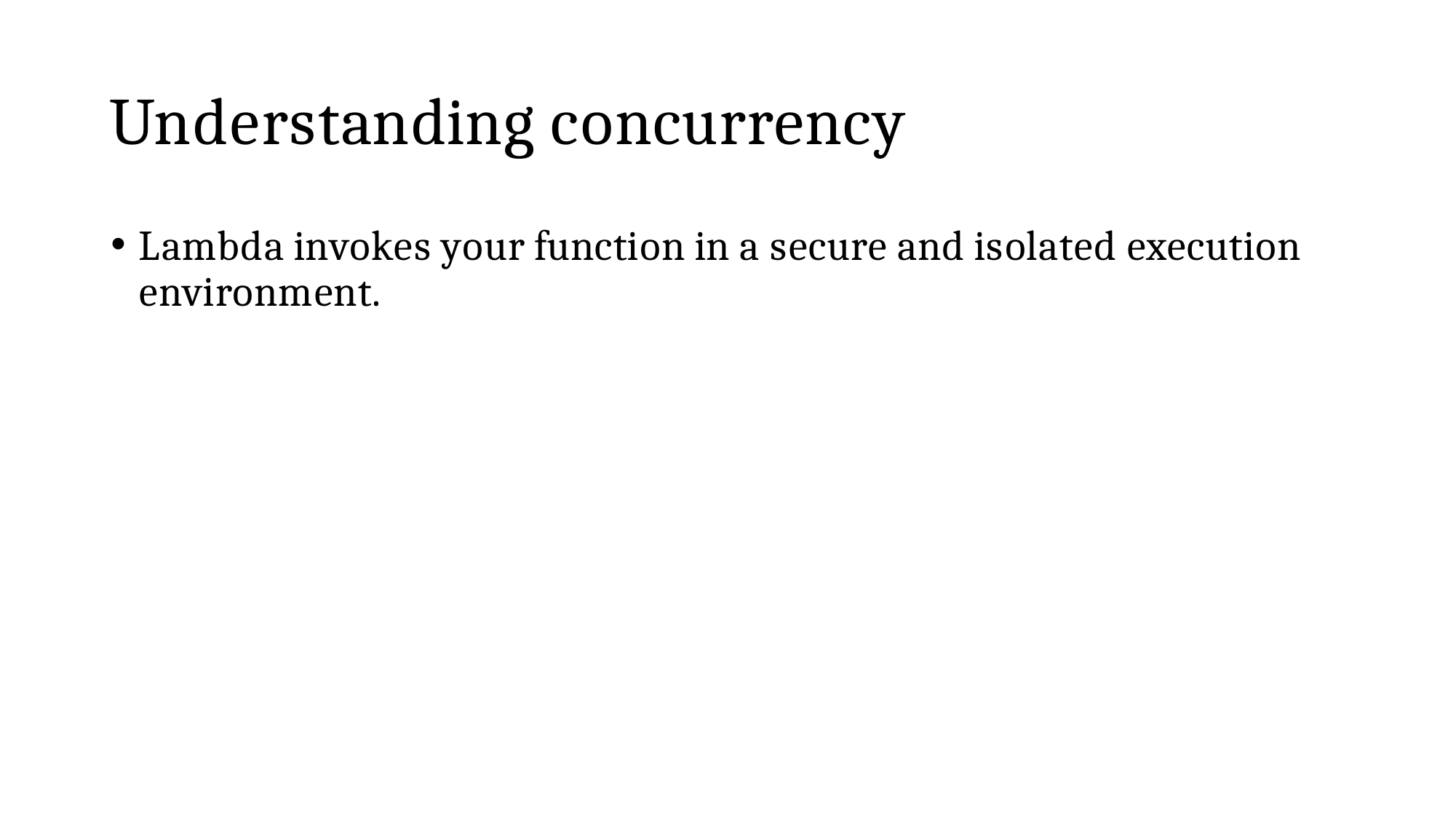

# Understanding concurrency
Lambda invokes your function in a secure and isolated execution environment.